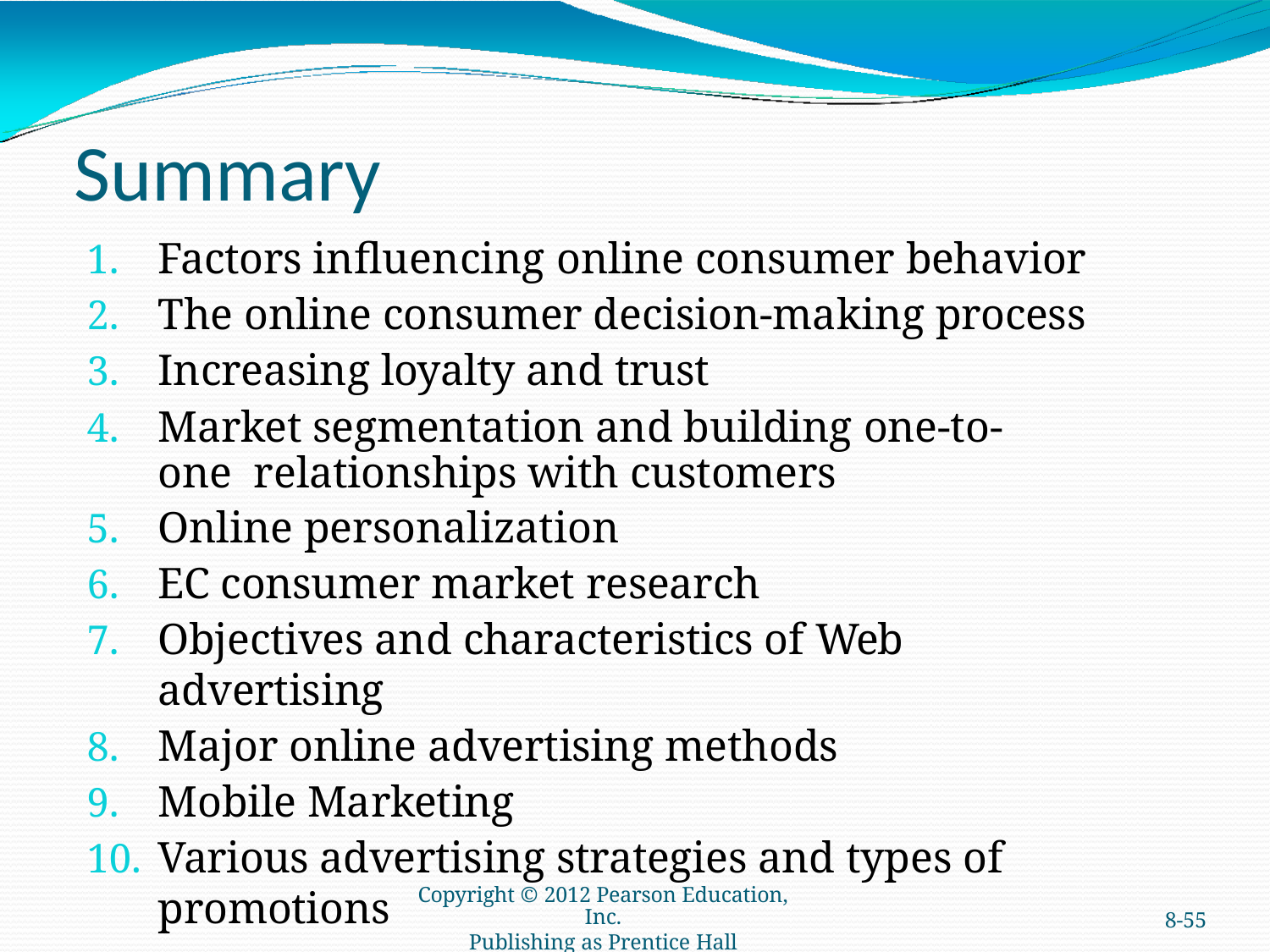

# Summary
Factors influencing online consumer behavior
The online consumer decision-making process
Increasing loyalty and trust
Market segmentation and building one-to-one  relationships with customers
Online personalization
EC consumer market research
Objectives and characteristics of Web advertising
Major online advertising methods
Mobile Marketing
Various advertising strategies and types of promotions
Copyright © 2012 Pearson Education, Inc.
Publishing as Prentice Hall
8-55